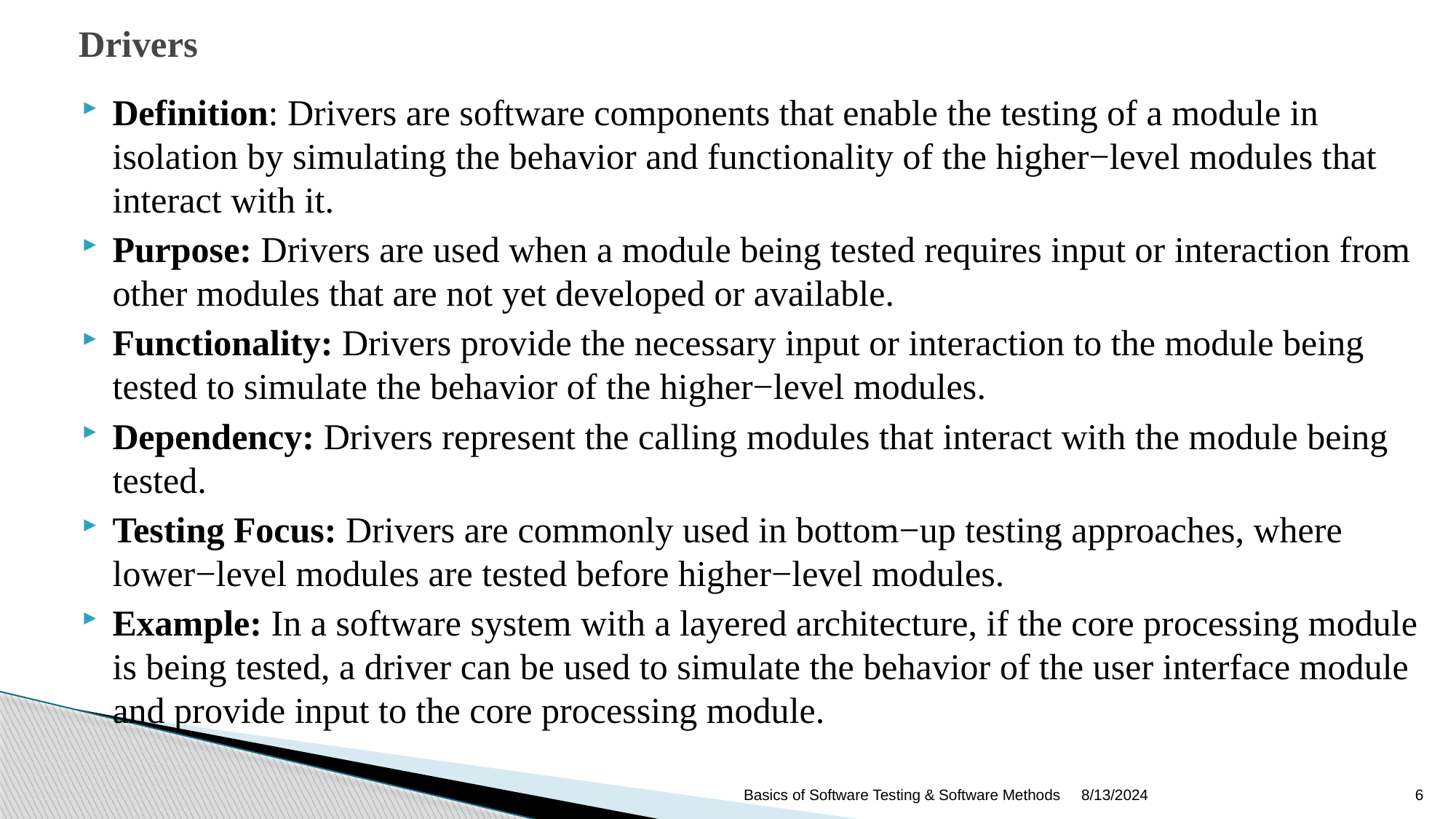

# Drivers
Definition: Drivers are software components that enable the testing of a module in isolation by simulating the behavior and functionality of the higher−level modules that interact with it.
Purpose: Drivers are used when a module being tested requires input or interaction from other modules that are not yet developed or available.
Functionality: Drivers provide the necessary input or interaction to the module being tested to simulate the behavior of the higher−level modules.
Dependency: Drivers represent the calling modules that interact with the module being tested.
Testing Focus: Drivers are commonly used in bottom−up testing approaches, where lower−level modules are tested before higher−level modules.
Example: In a software system with a layered architecture, if the core processing module is being tested, a driver can be used to simulate the behavior of the user interface module and provide input to the core processing module.
8/13/2024
Basics of Software Testing & Software Methods
6